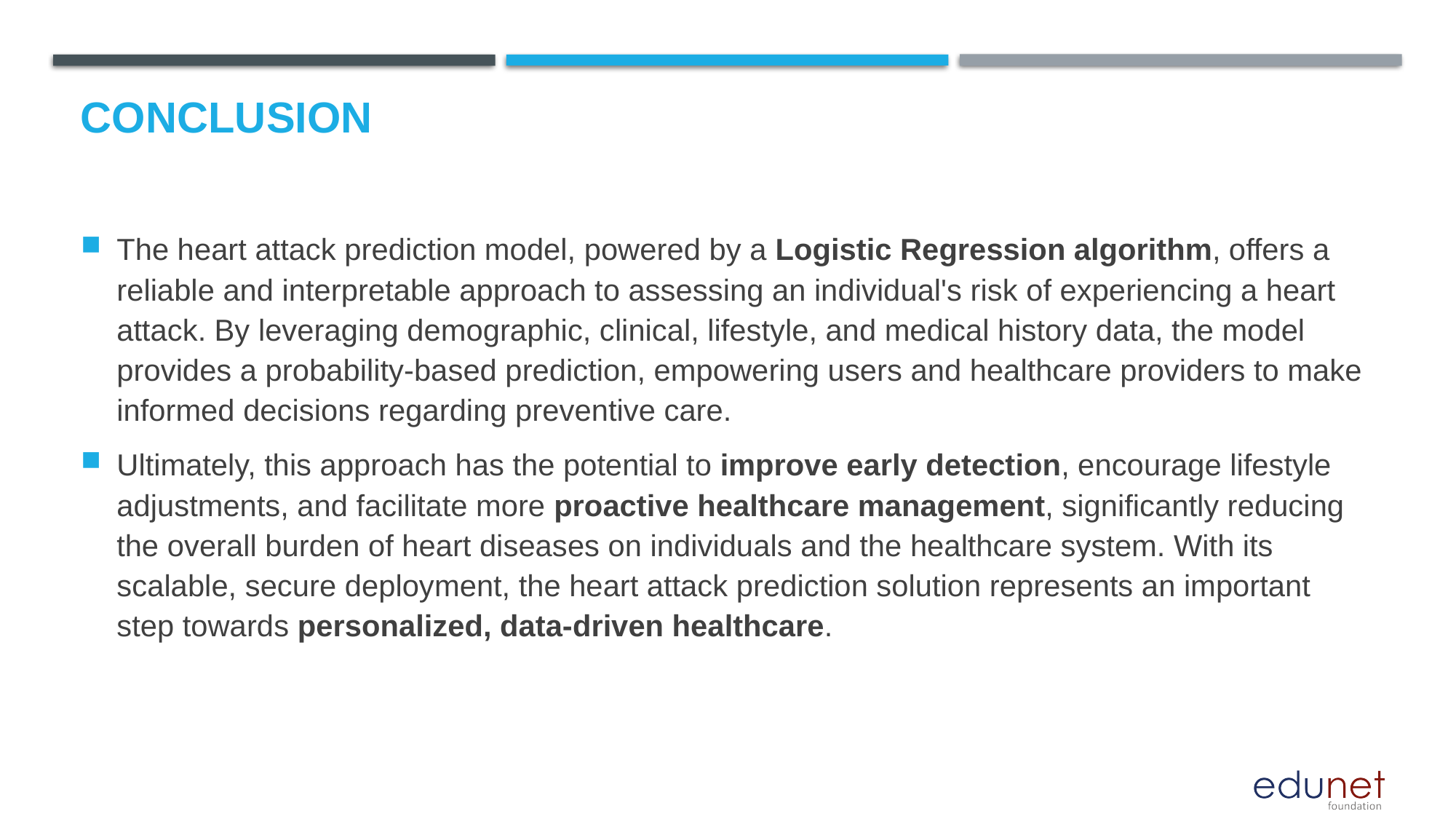

# Conclusion
The heart attack prediction model, powered by a Logistic Regression algorithm, offers a reliable and interpretable approach to assessing an individual's risk of experiencing a heart attack. By leveraging demographic, clinical, lifestyle, and medical history data, the model provides a probability-based prediction, empowering users and healthcare providers to make informed decisions regarding preventive care.
Ultimately, this approach has the potential to improve early detection, encourage lifestyle adjustments, and facilitate more proactive healthcare management, significantly reducing the overall burden of heart diseases on individuals and the healthcare system. With its scalable, secure deployment, the heart attack prediction solution represents an important step towards personalized, data-driven healthcare.